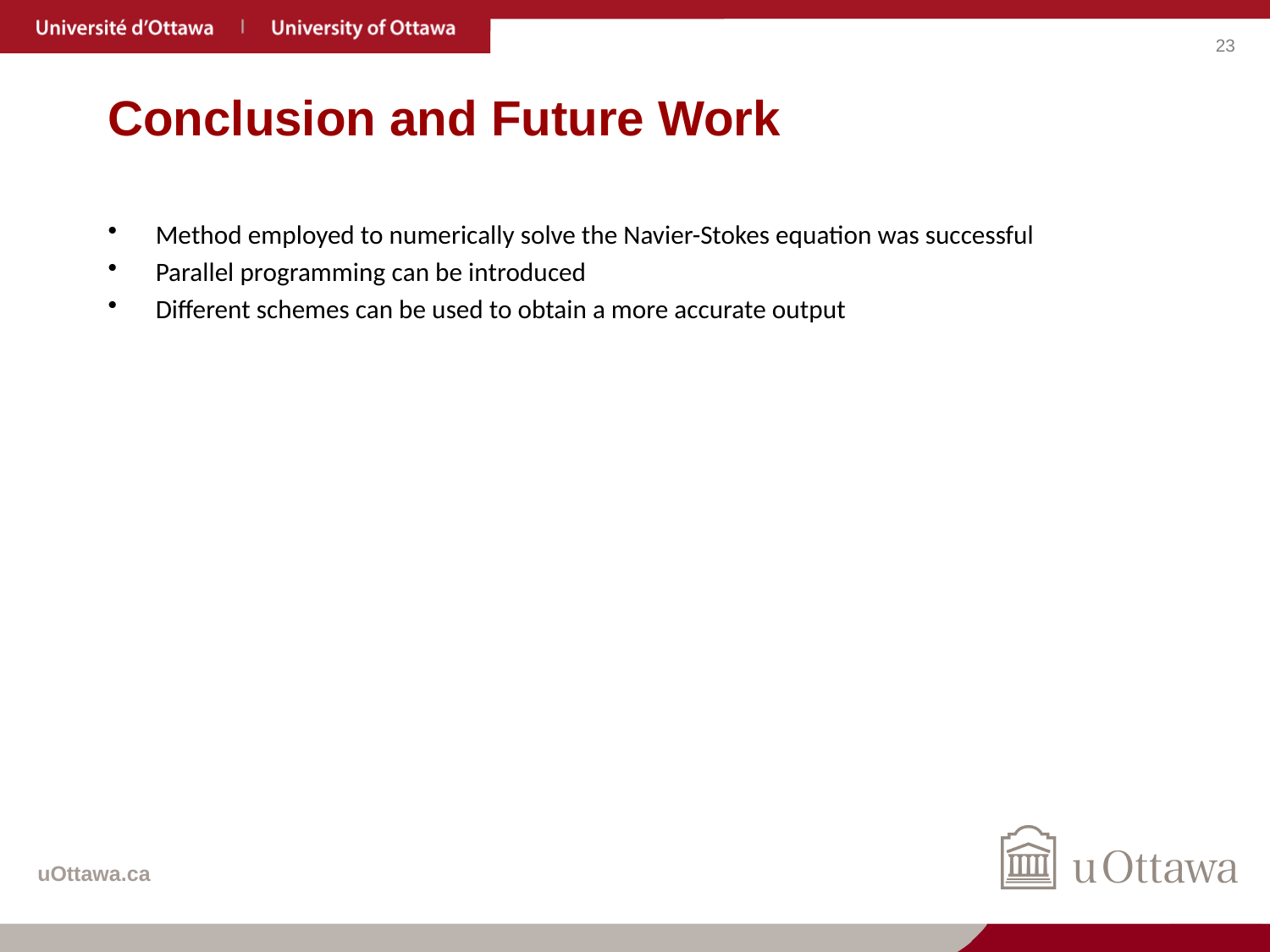

# Conclusion and Future Work
Method employed to numerically solve the Navier-Stokes equation was successful
Parallel programming can be introduced
Different schemes can be used to obtain a more accurate output